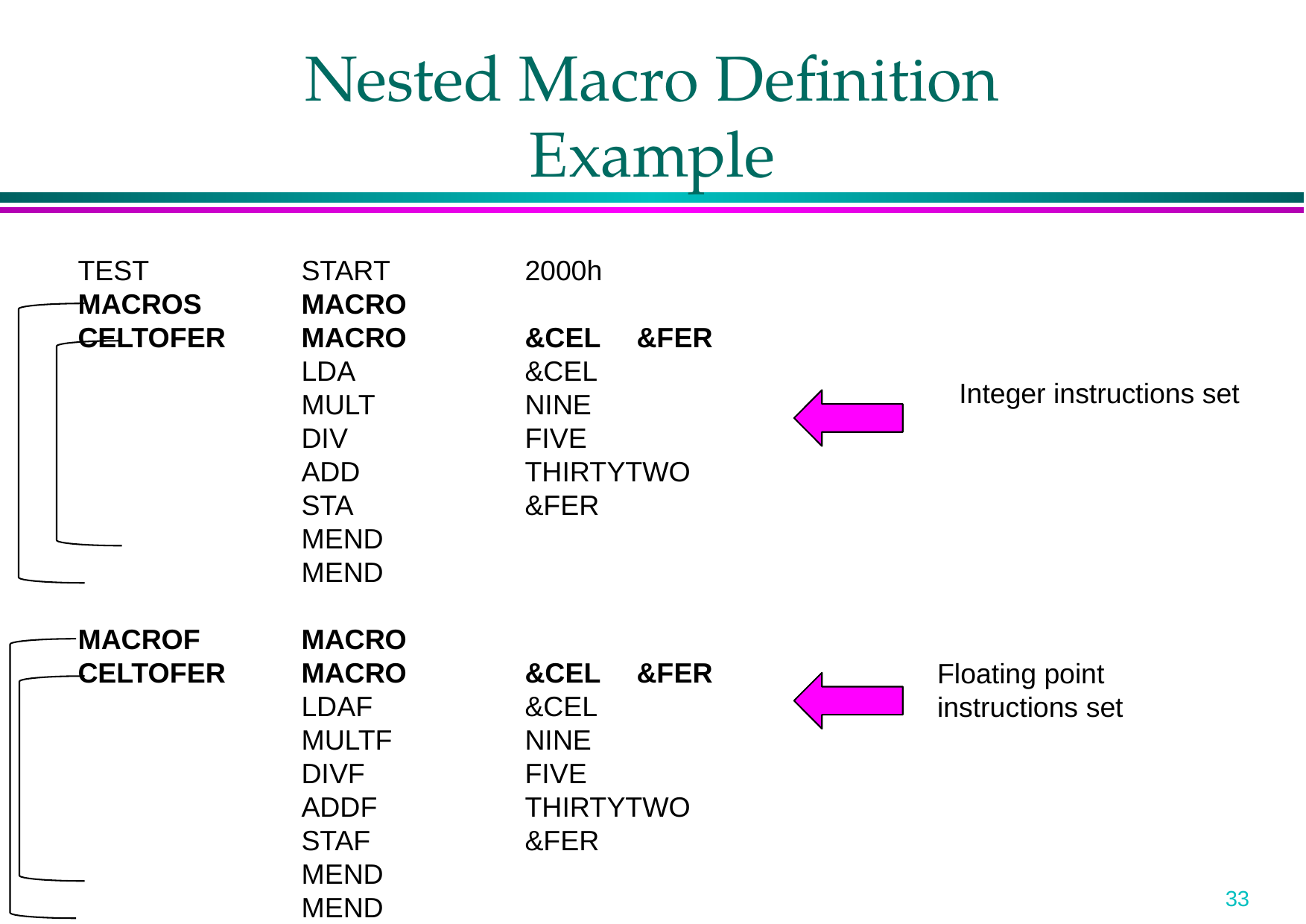

Nested Macro Definition
Example
TEST 		START 		2000h
MACROS	MACRO
CELTOFER	MACRO		&CEL 	&FER
		LDA		&CEL
		MULT		NINE
		DIV		FIVE
		ADD		THIRTYTWO
		STA		&FER
		MEND
		MEND

MACROF	MACRO
CELTOFER	MACRO		&CEL 	&FER
		LDAF		&CEL
		MULTF		NINE
		DIVF		FIVE
		ADDF		THIRTYTWO
		STAF		&FER
		MEND
		MEND

Integer instructions set

Floating point instructions set